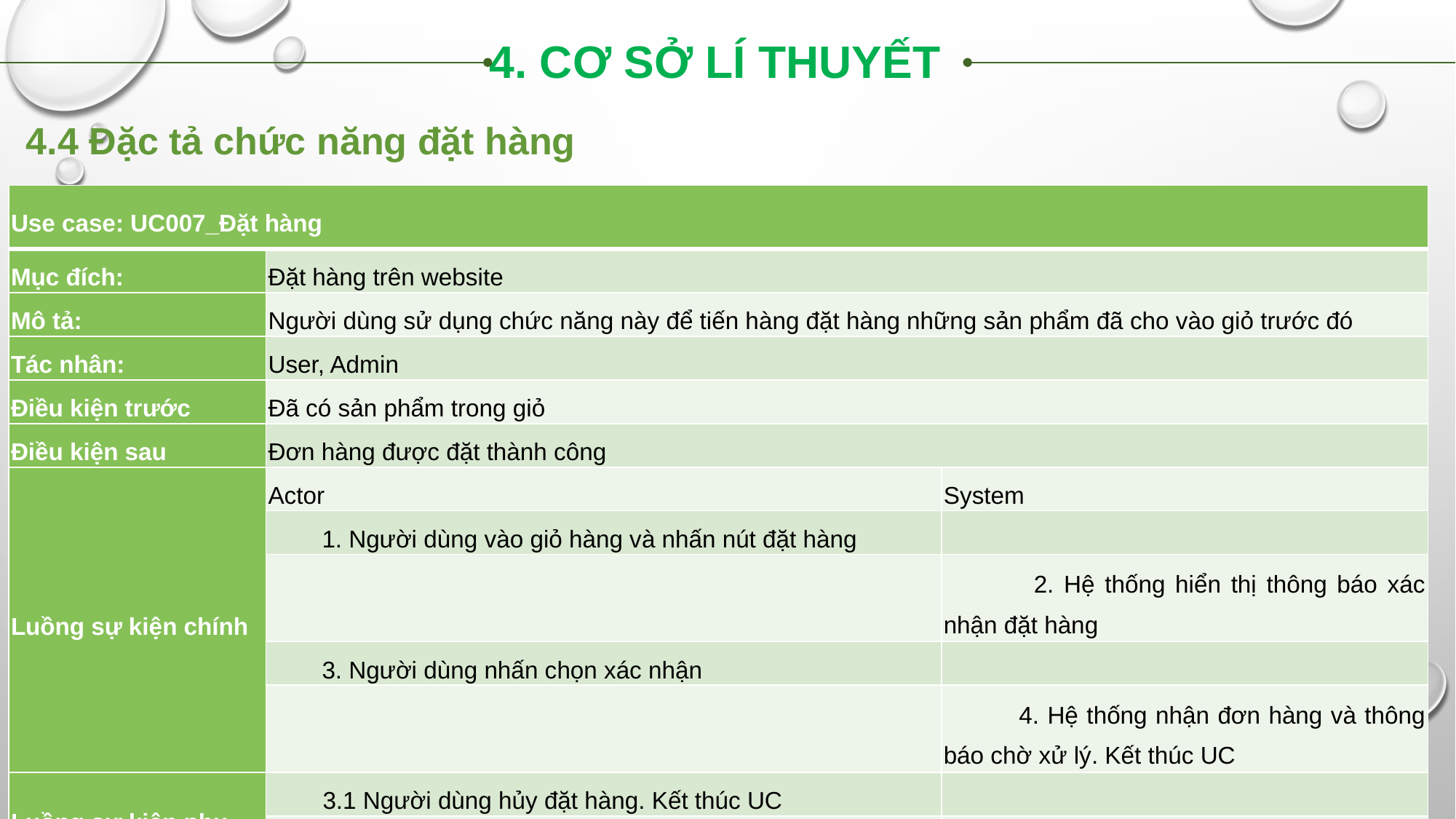

4. CƠ SỞ LÍ THUYẾT

4.4 Đặc tả chức năng đặt hàng
| Use case: UC007\_Đặt hàng |  |  |
| --- | --- | --- |
| Mục đích: | Đặt hàng trên website |  |
| Mô tả: | Người dùng sử dụng chức năng này để tiến hàng đặt hàng những sản phẩm đã cho vào giỏ trước đó |  |
| Tác nhân: | User, Admin |  |
| Điều kiện trước | Đã có sản phẩm trong giỏ |  |
| Điều kiện sau | Đơn hàng được đặt thành công |  |
| Luồng sự kiện chính | Actor | System |
|  | 1. Người dùng vào giỏ hàng và nhấn nút đặt hàng |  |
|  |  | 2. Hệ thống hiển thị thông báo xác nhận đặt hàng |
|  | 3. Người dùng nhấn chọn xác nhận |  |
|  |  | 4. Hệ thống nhận đơn hàng và thông báo chờ xử lý. Kết thúc UC |
| Luồng sự kiện phụ | 3.1 Người dùng hủy đặt hàng. Kết thúc UC |  |
|  |  | 3.2 Hủy bỏ tác vụ hiện tại |